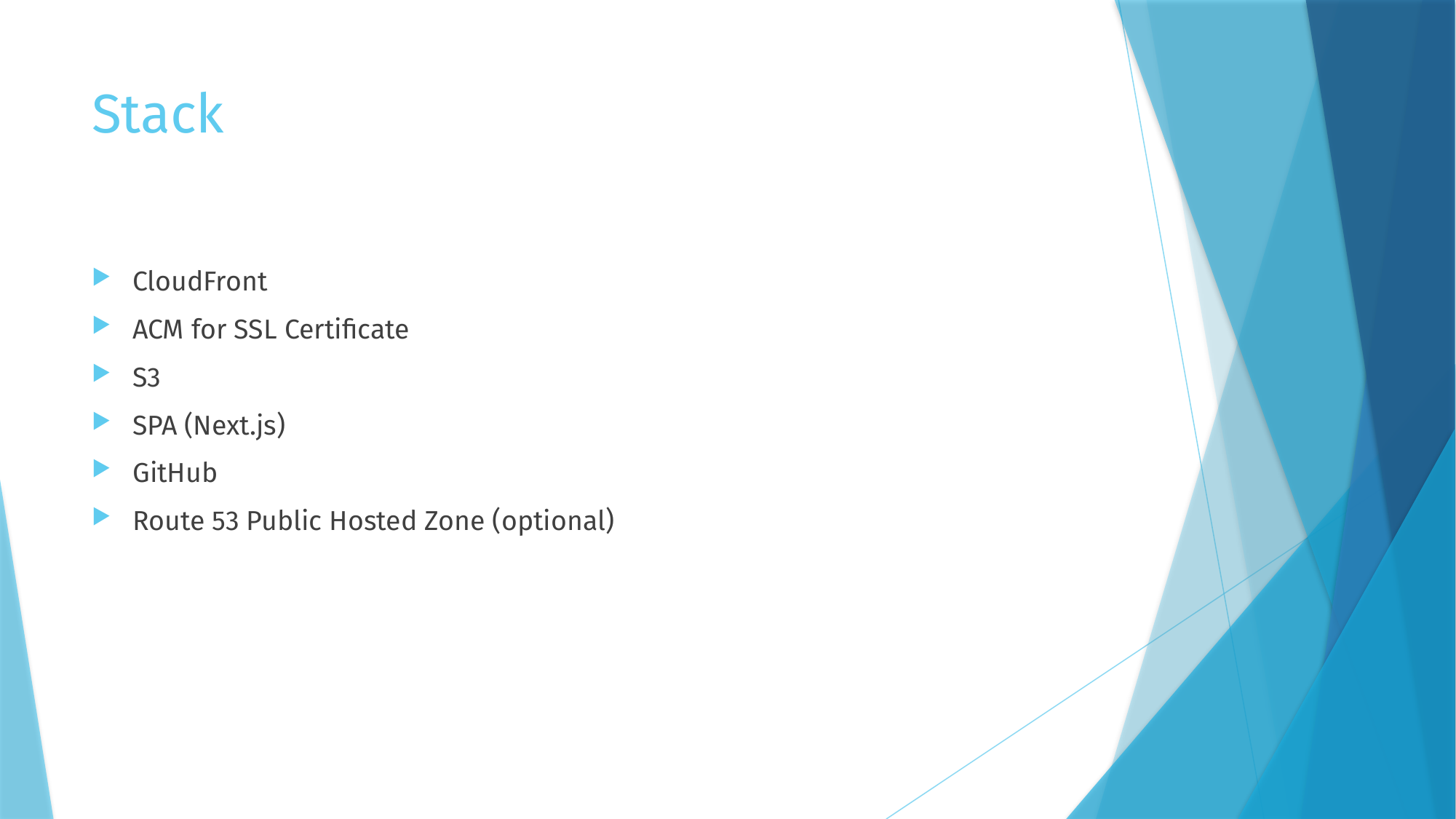

# Stack
CloudFront
ACM for SSL Certificate
S3
SPA (Next.js)
GitHub
Route 53 Public Hosted Zone (optional)